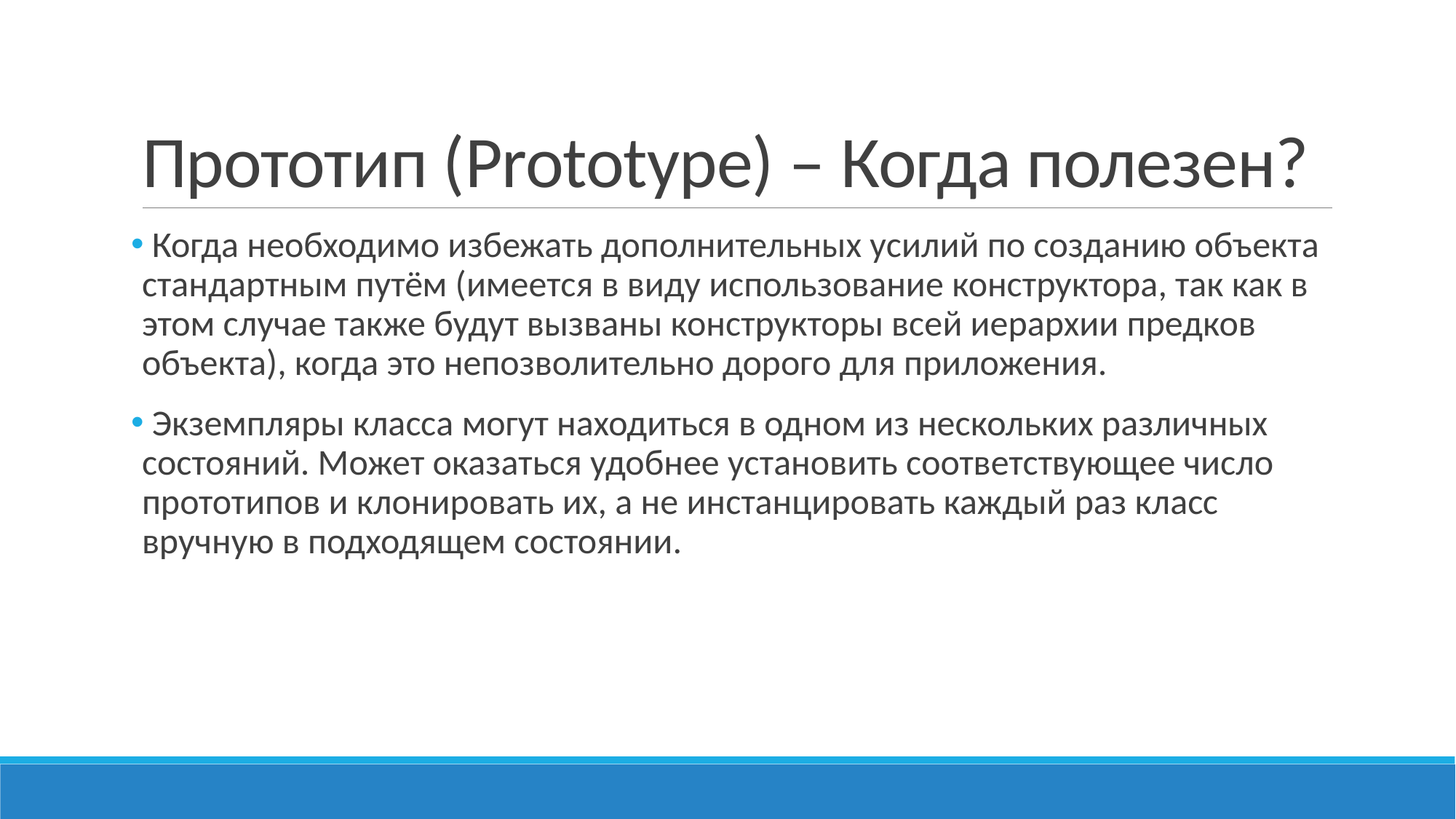

# Прототип (Prototype) – Когда полезен?
 Когда необходимо избежать дополнительных усилий по созданию объекта стандартным путём (имеется в виду использование конструктора, так как в этом случае также будут вызваны конструкторы всей иерархии предков объекта), когда это непозволительно дорого для приложения.
 Экземпляры класса могут находиться в одном из нескольких различных состояний. Может оказаться удобнее установить соответствующее число прототипов и клонировать их, а не инстанцировать каждый раз класс вручную в подходящем состоянии.